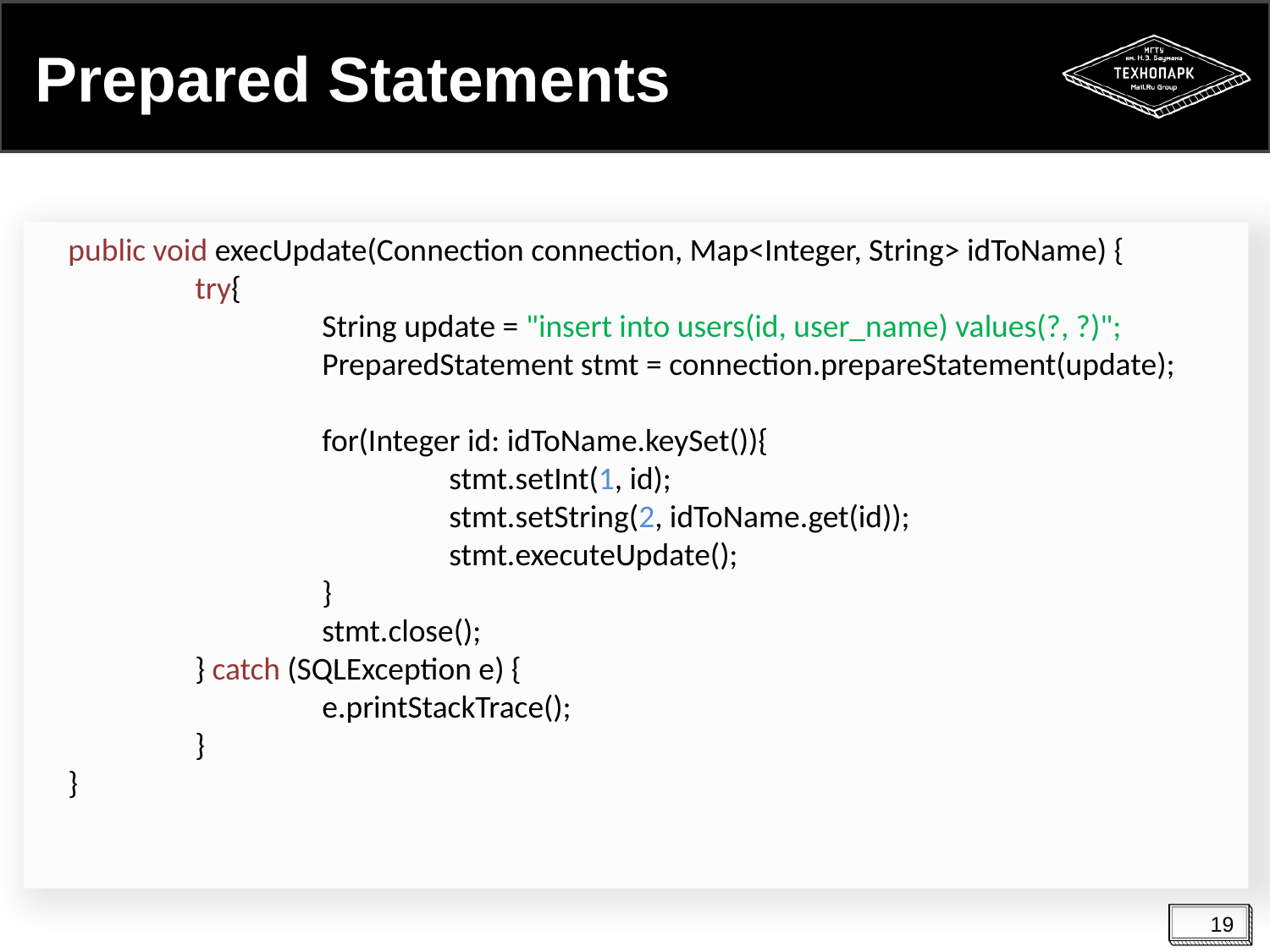

# Prepared Statements

public void execUpdate(Connection connection, Map<Integer, String> idToName) {
	try{
		String update = "insert into users(id, user_name) values(?, ?)";
		PreparedStatement stmt = connection.prepareStatement(update);

		for(Integer id: idToName.keySet()){
			stmt.setInt(1, id);
			stmt.setString(2, idToName.get(id));
			stmt.executeUpdate();
		}
		stmt.close();
	} catch (SQLException e) {
		e.printStackTrace();
	}
}
19